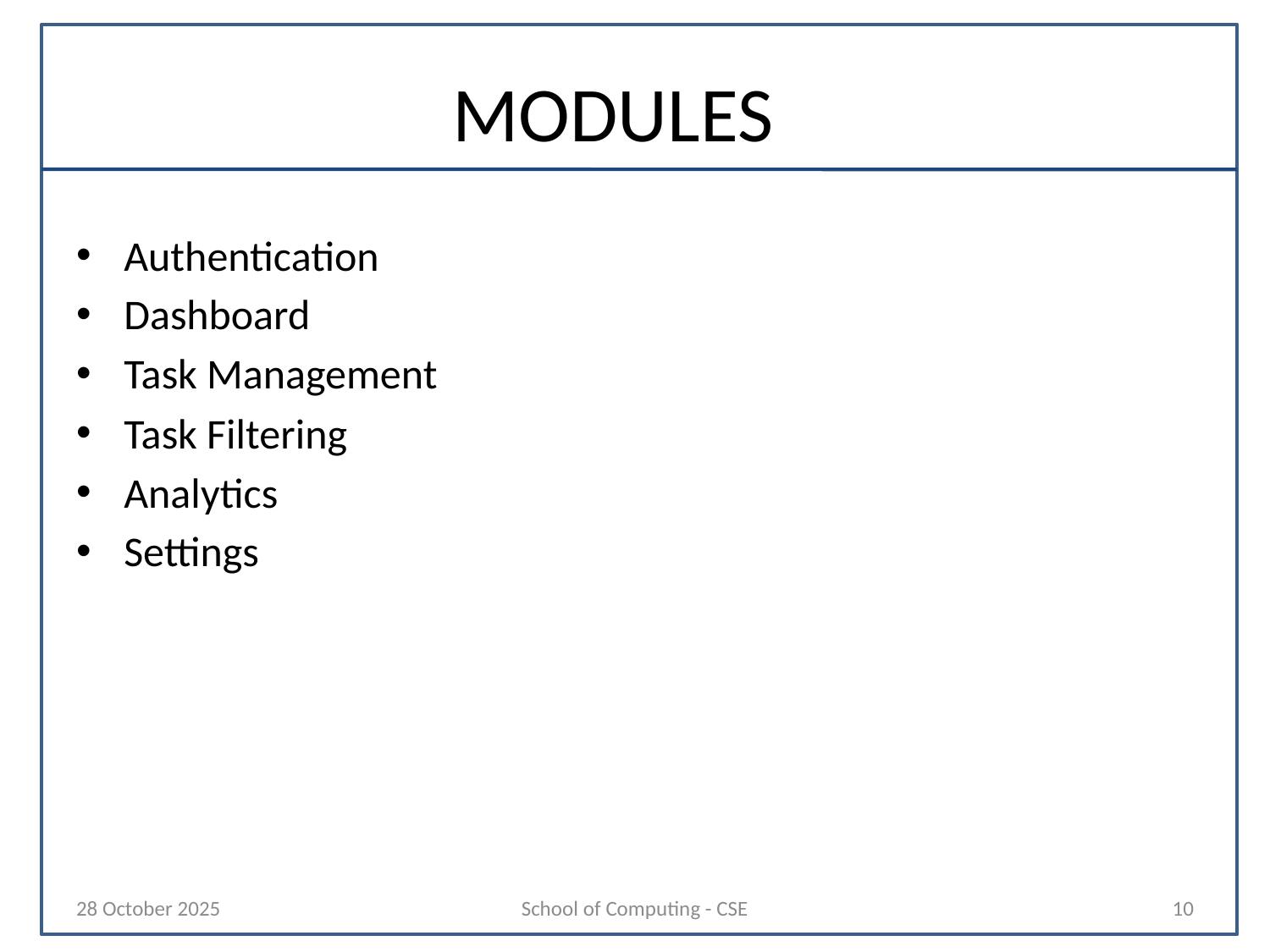

# MODULES
Authentication
Dashboard
Task Management
Task Filtering
Analytics
Settings
28 October 2025
School of Computing - CSE
10